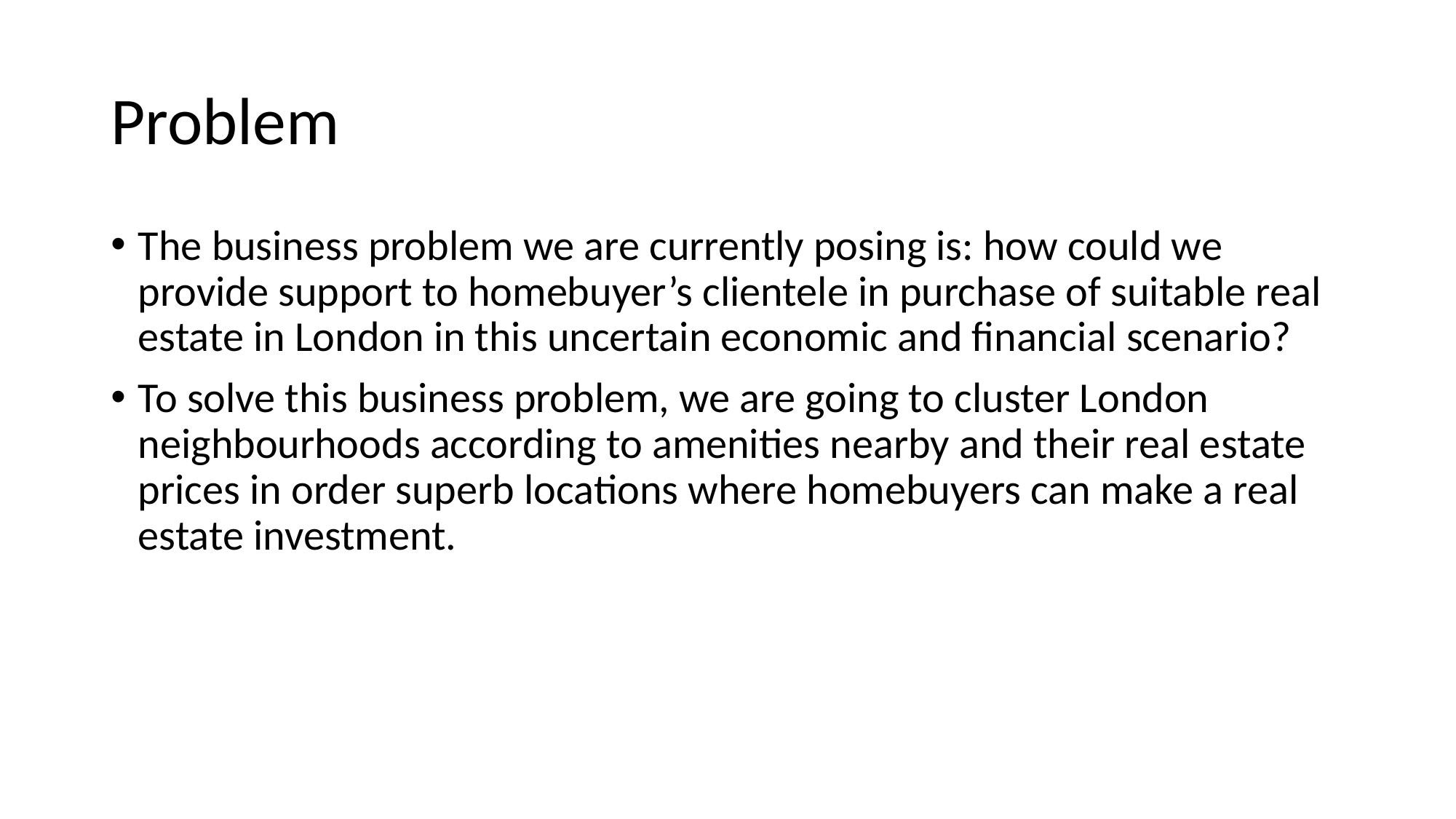

# Problem
The business problem we are currently posing is: how could we provide support to homebuyer’s clientele in purchase of suitable real estate in London in this uncertain economic and financial scenario?
To solve this business problem, we are going to cluster London neighbourhoods according to amenities nearby and their real estate prices in order superb locations where homebuyers can make a real estate investment.